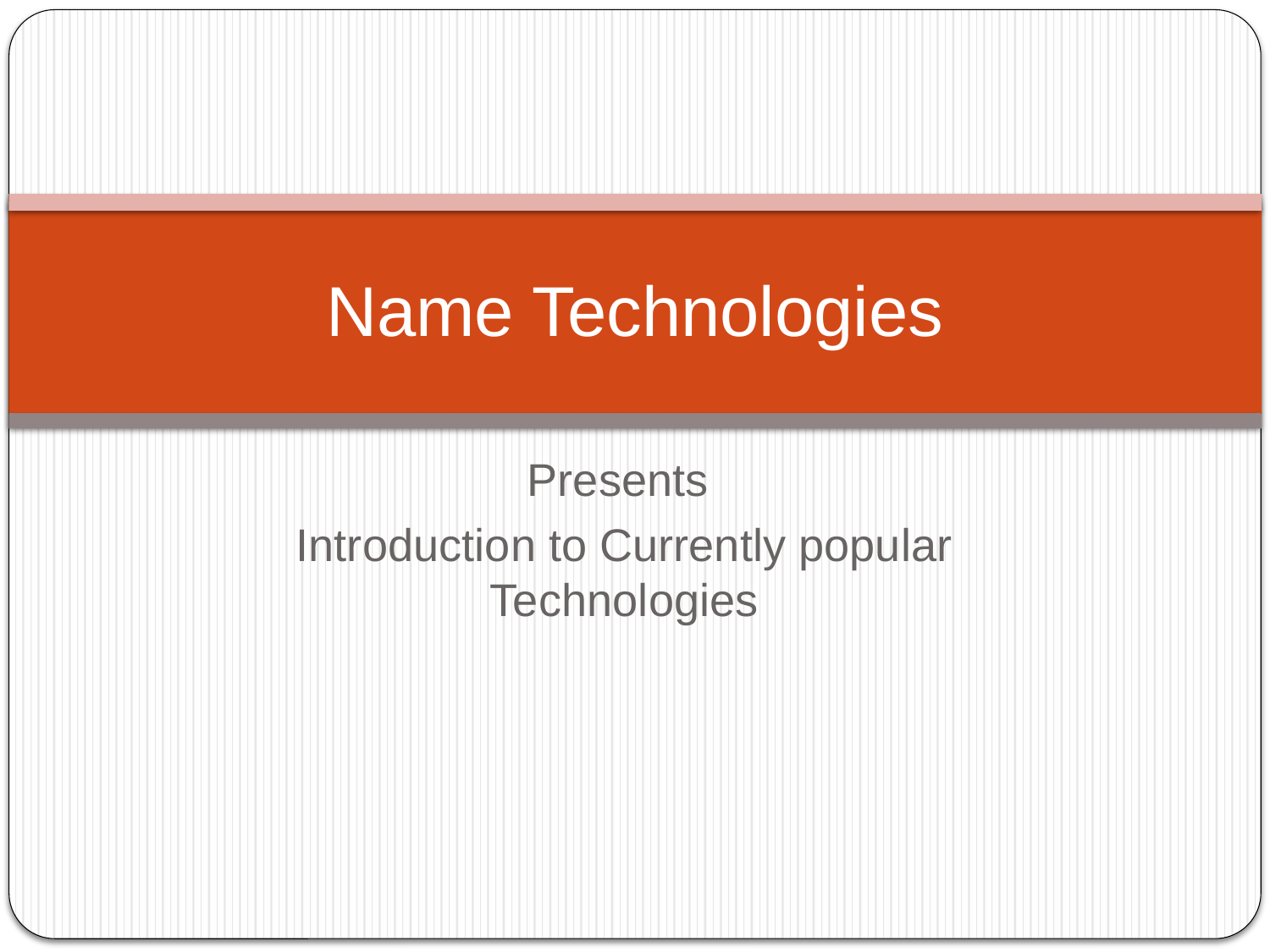

# Name Technologies
Presents
Introduction to Currently popular Technologies